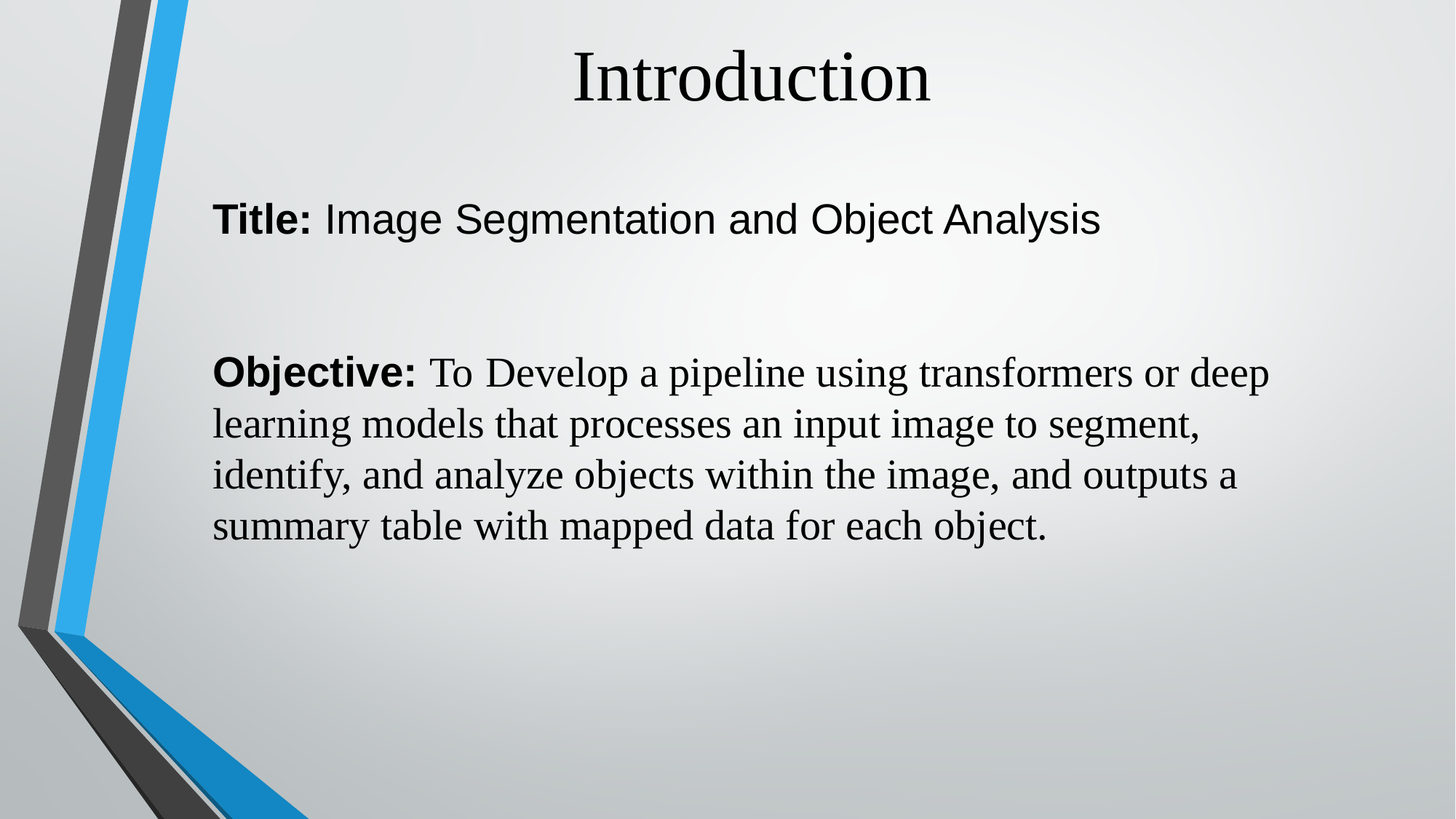

# Introduction
Title: Image Segmentation and Object Analysis

Objective: To Develop a pipeline using transformers or deep learning models that processes an input image to segment, identify, and analyze objects within the image, and outputs a summary table with mapped data for each object.